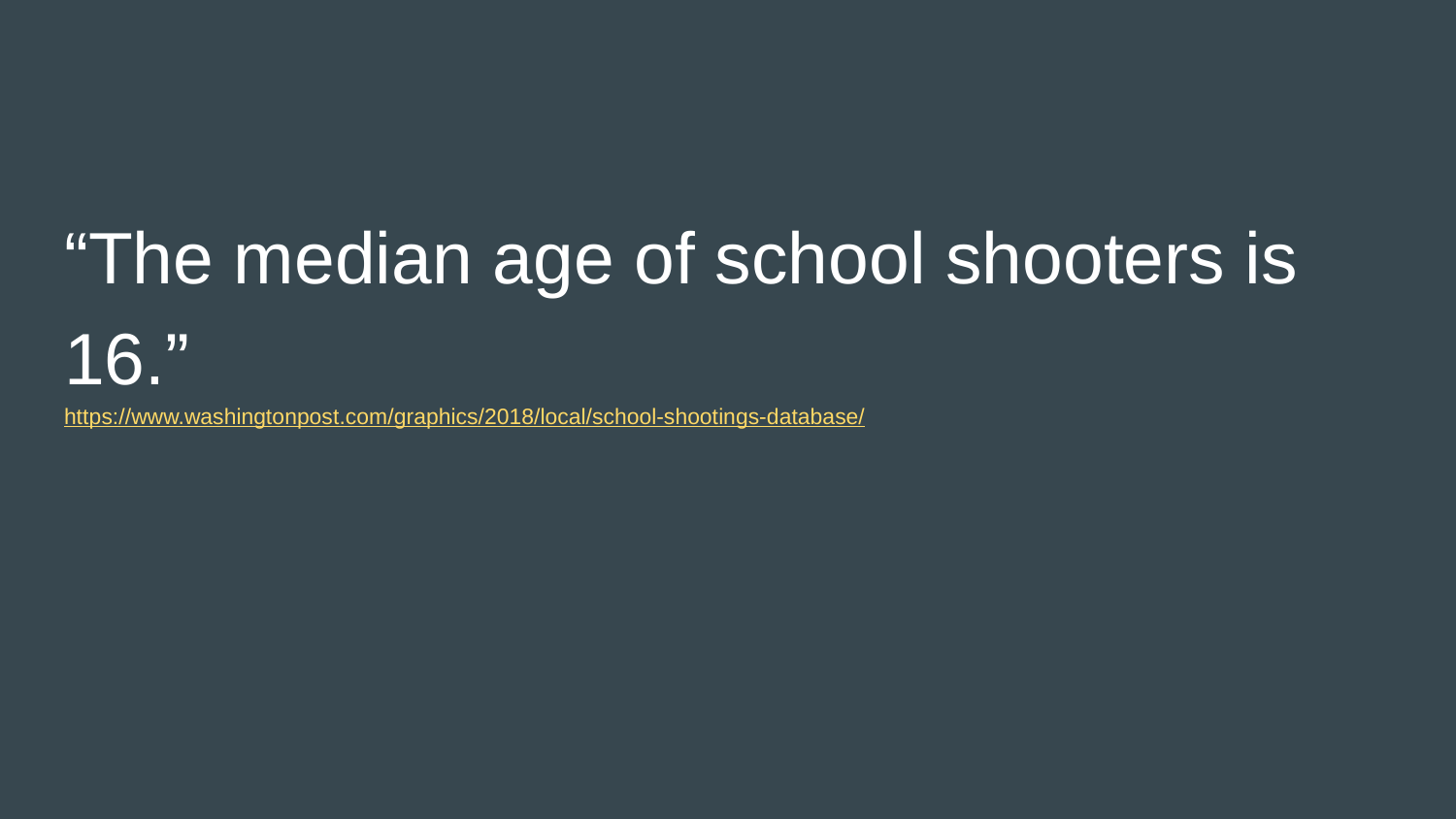

#
“The median age of school shooters is 16.”
https://www.washingtonpost.com/graphics/2018/local/school-shootings-database/